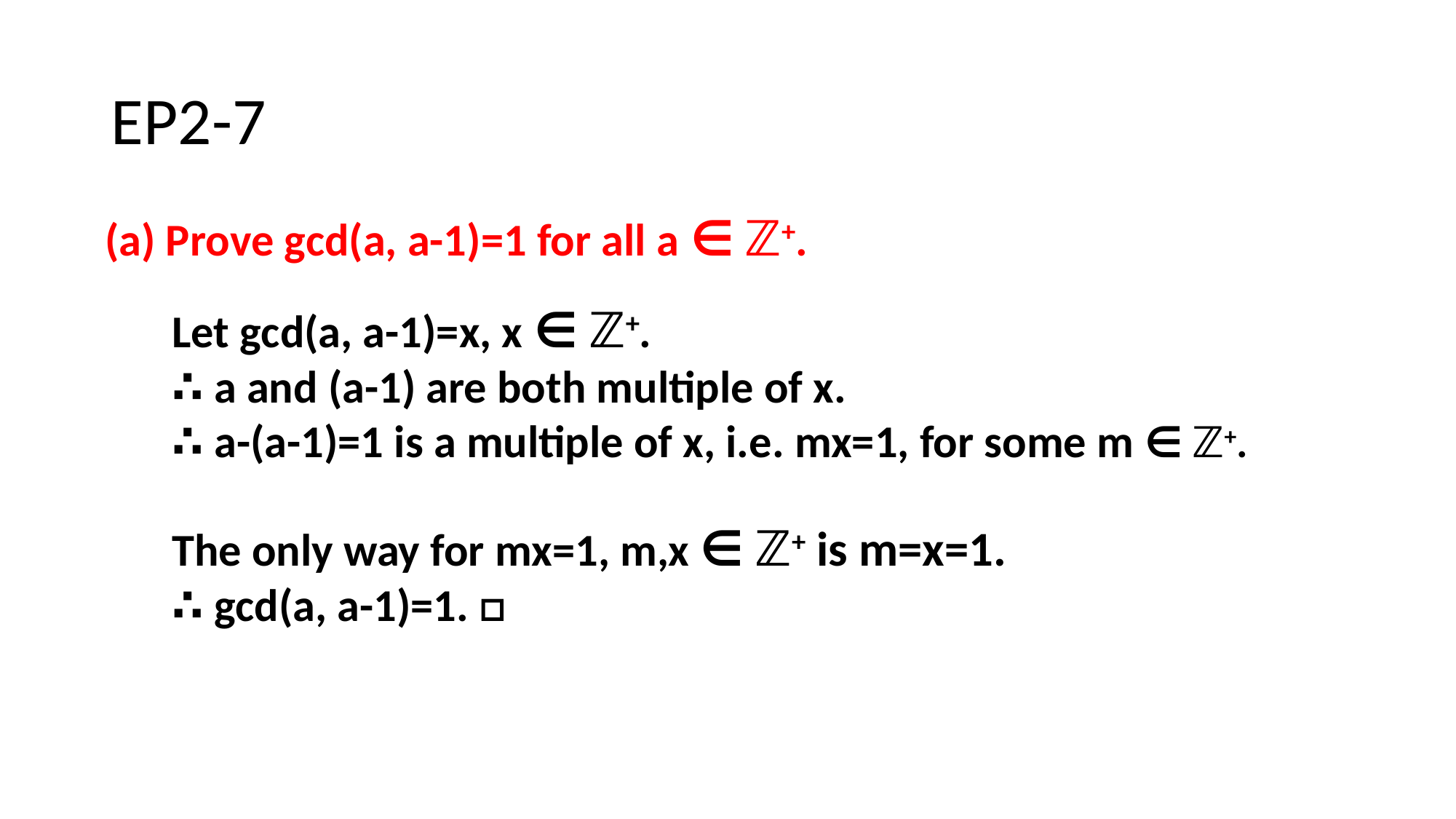

# EP2-7
(a) Prove gcd(a, a-1)=1 for all a ∈ ℤ+.
Let gcd(a, a-1)=x, x ∈ ℤ+.
∴ a and (a-1) are both multiple of x.
∴ a-(a-1)=1 is a multiple of x, i.e. mx=1, for some m ∈ ℤ+.

The only way for mx=1, m,x ∈ ℤ+ is m=x=1.
∴ gcd(a, a-1)=1. □